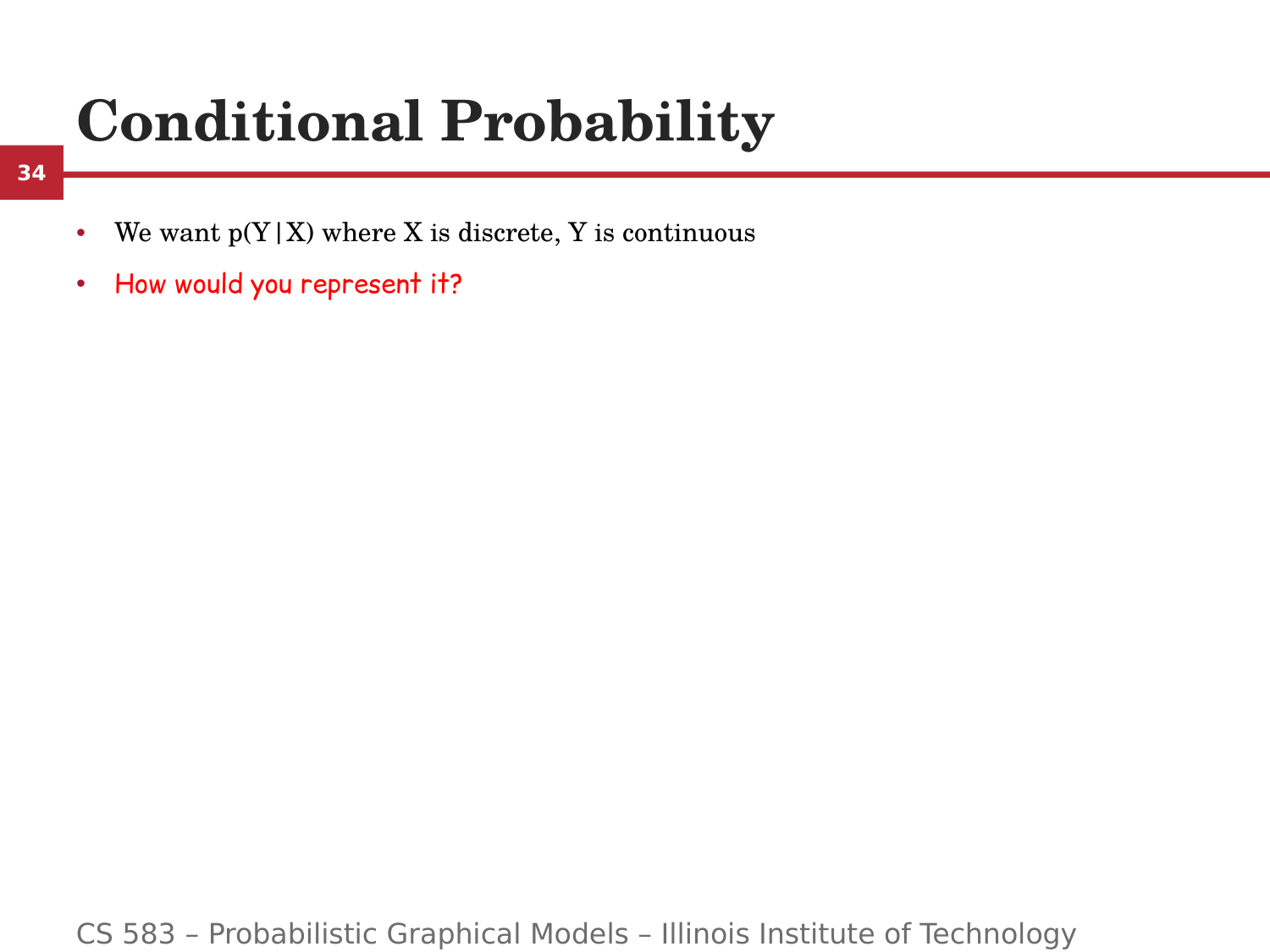

# Conditional Probability
We want p(Y|X) where X is discrete, Y is continuous
How would you represent it?
CS 583 – Probabilistic Graphical Models – Illinois Institute of Technology